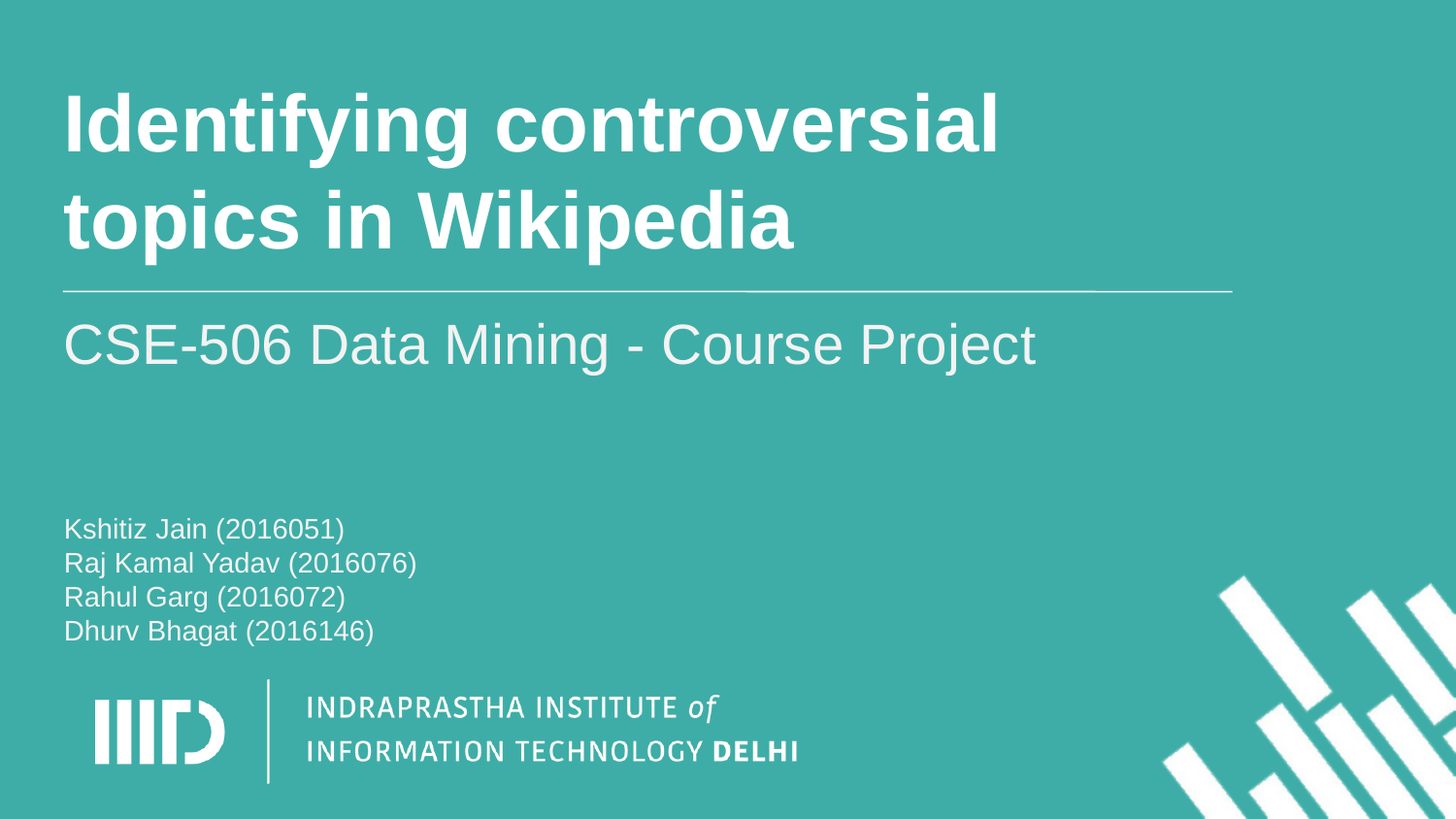

Identifying controversial topics in Wikipedia
CSE-506 Data Mining - Course Project

Kshitiz Jain (2016051)
Raj Kamal Yadav (2016076)
Rahul Garg (2016072)
Dhurv Bhagat (2016146)